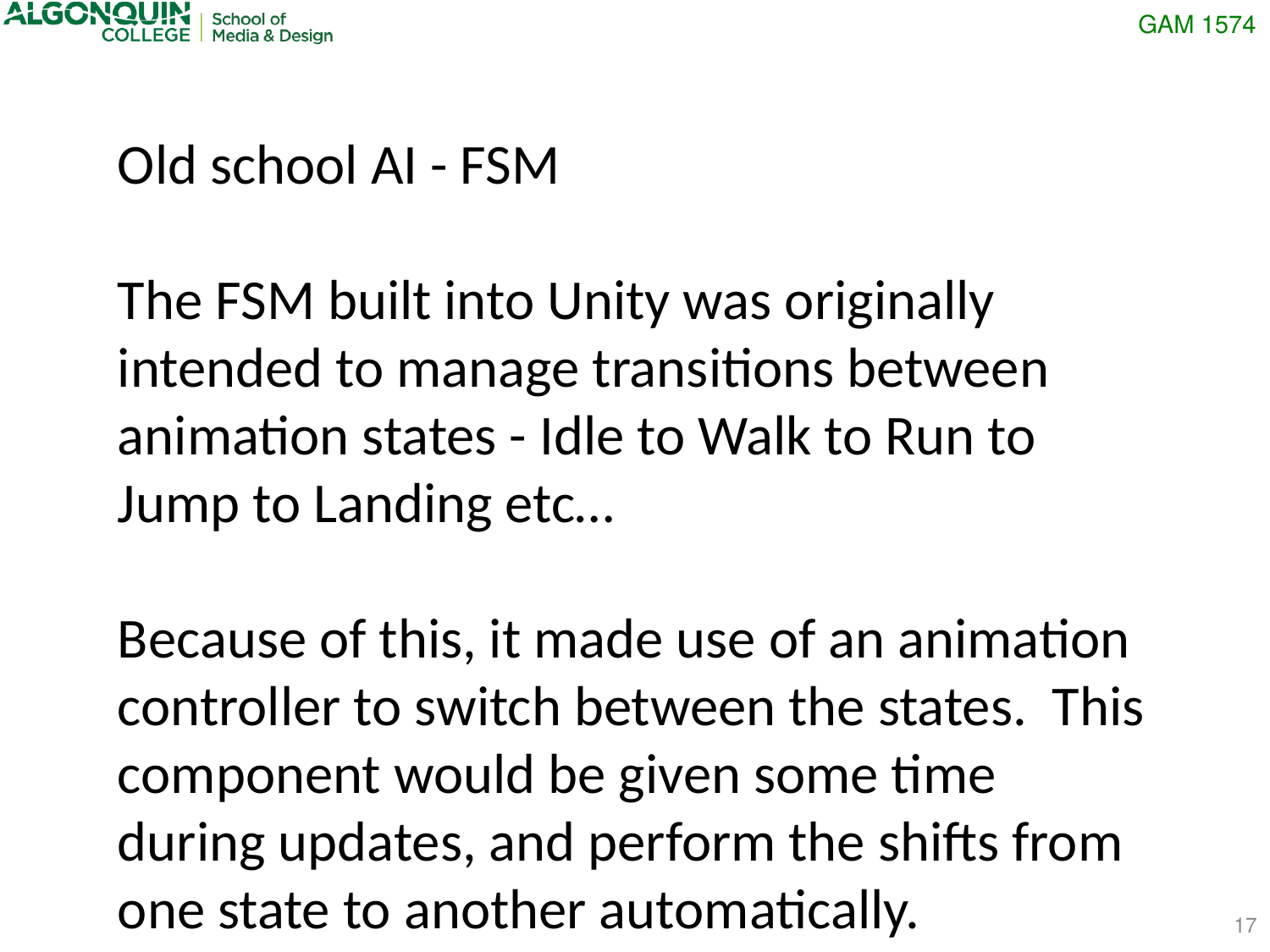

Old school AI - FSM

The FSM built into Unity was originally intended to manage transitions between animation states - Idle to Walk to Run to Jump to Landing etc…

Because of this, it made use of an animation controller to switch between the states.  This component would be given some time during updates, and perform the shifts from one state to another automatically.
17